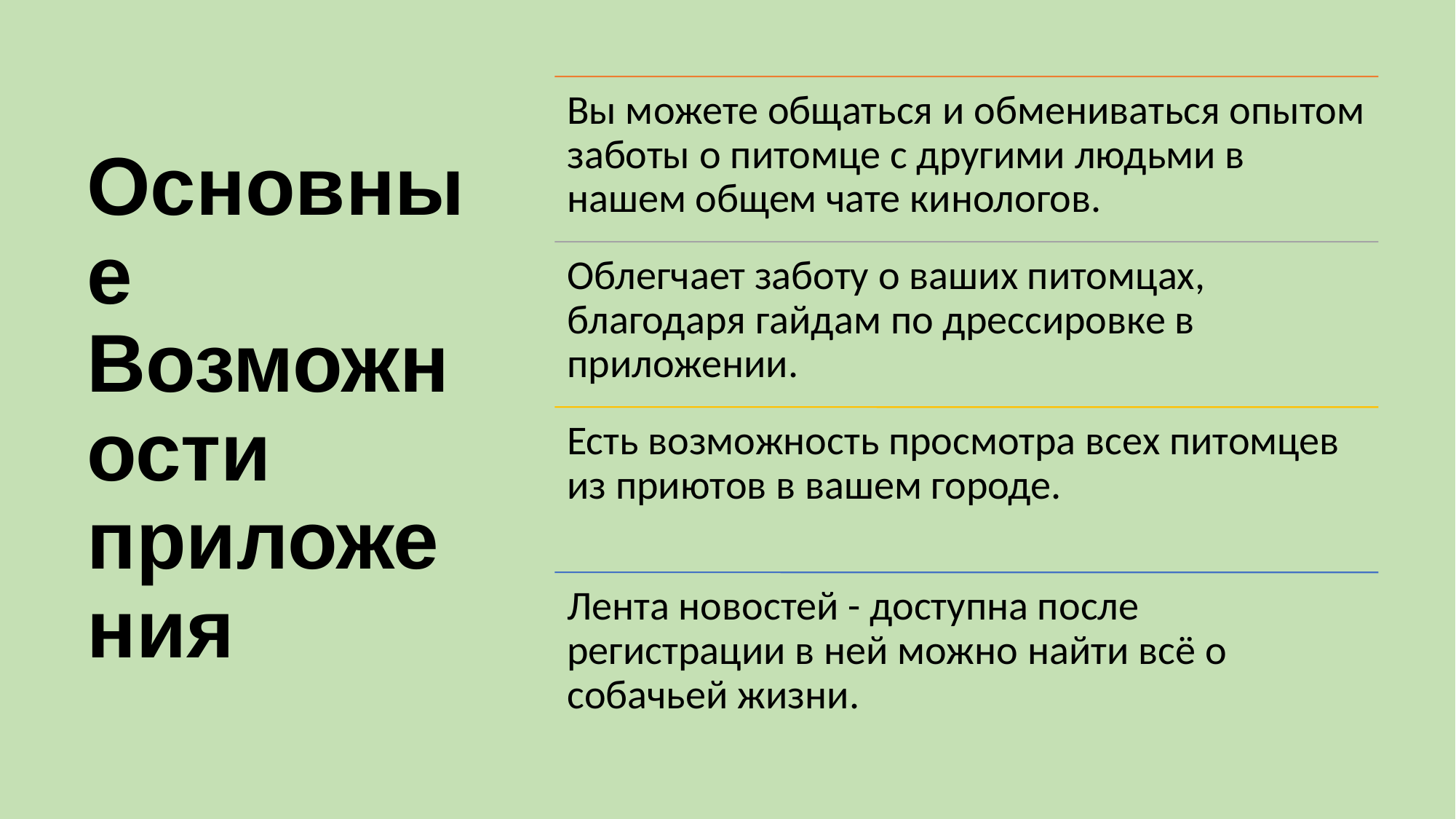

Вы можете общаться и обмениваться опытом заботы о питомце с другими людьми в нашем общем чате кинологов.
Облегчает заботу о ваших питомцах, благодаря гайдам по дрессировке в приложении.
Есть возможность просмотра всех питомцев из приютов в вашем городе.
Лента новостей - доступна после регистрации в ней можно найти всё о собачьей жизни.
# Основные Возможности приложения